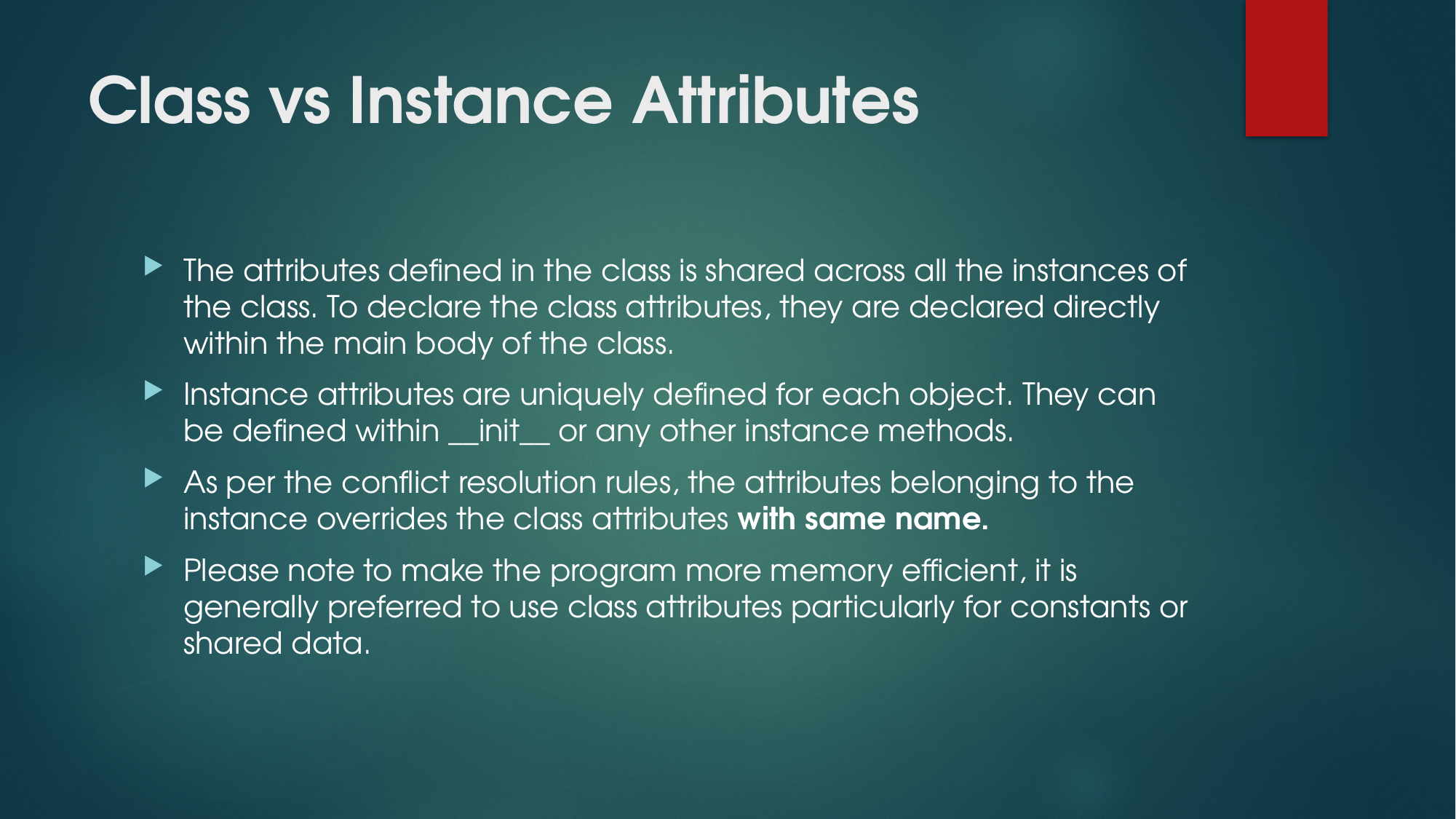

# Class vs Instance Attributes
The attributes defined in the class is shared across all the instances of the class. To declare the class attributes, they are declared directly within the main body of the class.
Instance attributes are uniquely defined for each object. They can be defined within __init__ or any other instance methods.
As per the conflict resolution rules, the attributes belonging to the instance overrides the class attributes with same name.
Please note to make the program more memory efficient, it is generally preferred to use class attributes particularly for constants or shared data.